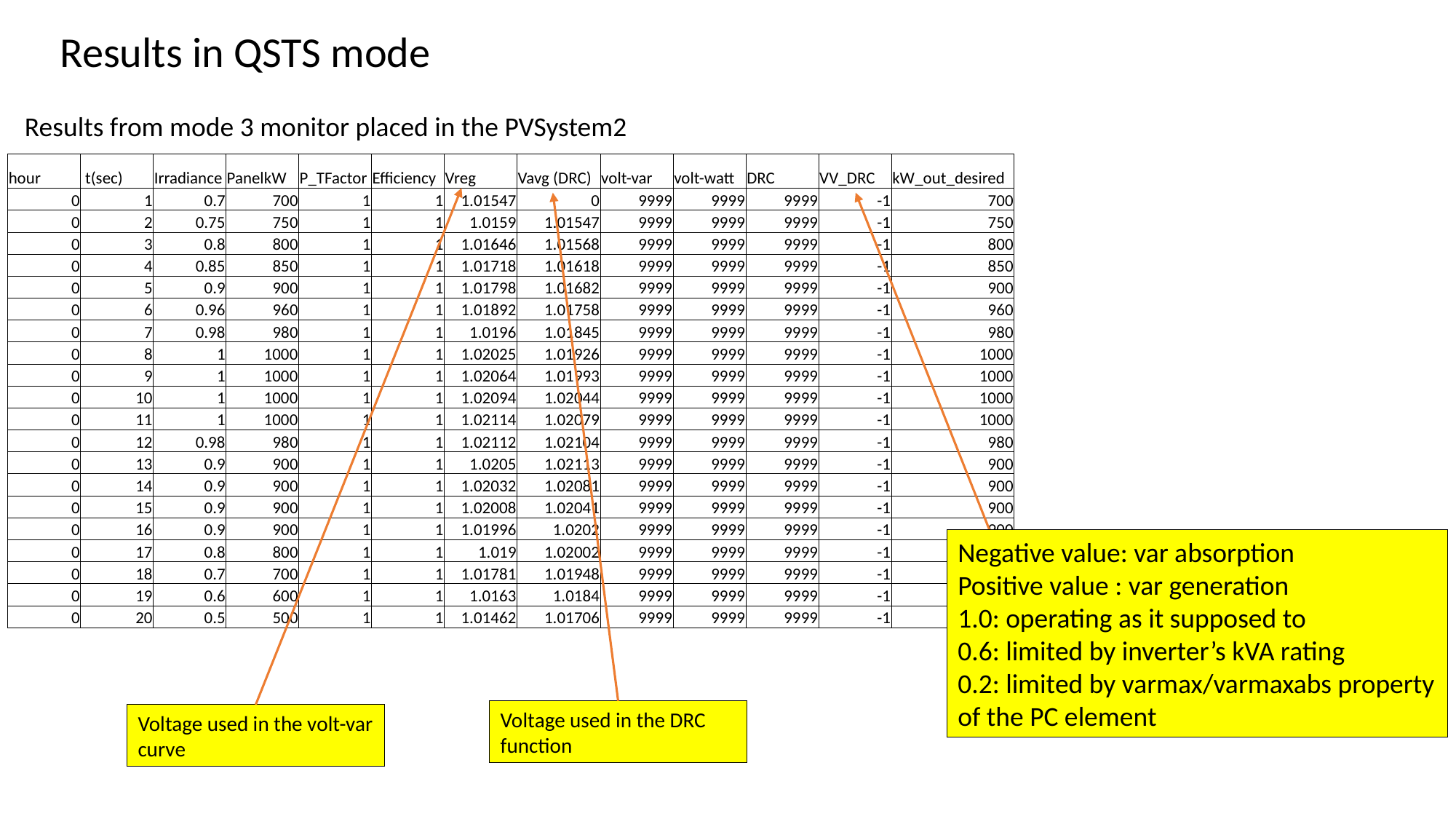

# Results in QSTS mode
Results from mode 3 monitor placed in the PVSystem2
| hour | t(sec) | Irradiance | PanelkW | P\_TFactor | Efficiency | Vreg | Vavg (DRC) | volt-var | volt-watt | DRC | VV\_DRC | kW\_out\_desired |
| --- | --- | --- | --- | --- | --- | --- | --- | --- | --- | --- | --- | --- |
| 0 | 1 | 0.7 | 700 | 1 | 1 | 1.01547 | 0 | 9999 | 9999 | 9999 | -1 | 700 |
| 0 | 2 | 0.75 | 750 | 1 | 1 | 1.0159 | 1.01547 | 9999 | 9999 | 9999 | -1 | 750 |
| 0 | 3 | 0.8 | 800 | 1 | 1 | 1.01646 | 1.01568 | 9999 | 9999 | 9999 | -1 | 800 |
| 0 | 4 | 0.85 | 850 | 1 | 1 | 1.01718 | 1.01618 | 9999 | 9999 | 9999 | -1 | 850 |
| 0 | 5 | 0.9 | 900 | 1 | 1 | 1.01798 | 1.01682 | 9999 | 9999 | 9999 | -1 | 900 |
| 0 | 6 | 0.96 | 960 | 1 | 1 | 1.01892 | 1.01758 | 9999 | 9999 | 9999 | -1 | 960 |
| 0 | 7 | 0.98 | 980 | 1 | 1 | 1.0196 | 1.01845 | 9999 | 9999 | 9999 | -1 | 980 |
| 0 | 8 | 1 | 1000 | 1 | 1 | 1.02025 | 1.01926 | 9999 | 9999 | 9999 | -1 | 1000 |
| 0 | 9 | 1 | 1000 | 1 | 1 | 1.02064 | 1.01993 | 9999 | 9999 | 9999 | -1 | 1000 |
| 0 | 10 | 1 | 1000 | 1 | 1 | 1.02094 | 1.02044 | 9999 | 9999 | 9999 | -1 | 1000 |
| 0 | 11 | 1 | 1000 | 1 | 1 | 1.02114 | 1.02079 | 9999 | 9999 | 9999 | -1 | 1000 |
| 0 | 12 | 0.98 | 980 | 1 | 1 | 1.02112 | 1.02104 | 9999 | 9999 | 9999 | -1 | 980 |
| 0 | 13 | 0.9 | 900 | 1 | 1 | 1.0205 | 1.02113 | 9999 | 9999 | 9999 | -1 | 900 |
| 0 | 14 | 0.9 | 900 | 1 | 1 | 1.02032 | 1.02081 | 9999 | 9999 | 9999 | -1 | 900 |
| 0 | 15 | 0.9 | 900 | 1 | 1 | 1.02008 | 1.02041 | 9999 | 9999 | 9999 | -1 | 900 |
| 0 | 16 | 0.9 | 900 | 1 | 1 | 1.01996 | 1.0202 | 9999 | 9999 | 9999 | -1 | 900 |
| 0 | 17 | 0.8 | 800 | 1 | 1 | 1.019 | 1.02002 | 9999 | 9999 | 9999 | -1 | 800 |
| 0 | 18 | 0.7 | 700 | 1 | 1 | 1.01781 | 1.01948 | 9999 | 9999 | 9999 | -1 | 700 |
| 0 | 19 | 0.6 | 600 | 1 | 1 | 1.0163 | 1.0184 | 9999 | 9999 | 9999 | -1 | 600 |
| 0 | 20 | 0.5 | 500 | 1 | 1 | 1.01462 | 1.01706 | 9999 | 9999 | 9999 | -1 | 500 |
Negative value: var absorption
Positive value : var generation
1.0: operating as it supposed to
0.6: limited by inverter’s kVA rating
0.2: limited by varmax/varmaxabs property of the PC element
Voltage used in the DRC function
Voltage used in the volt-var curve